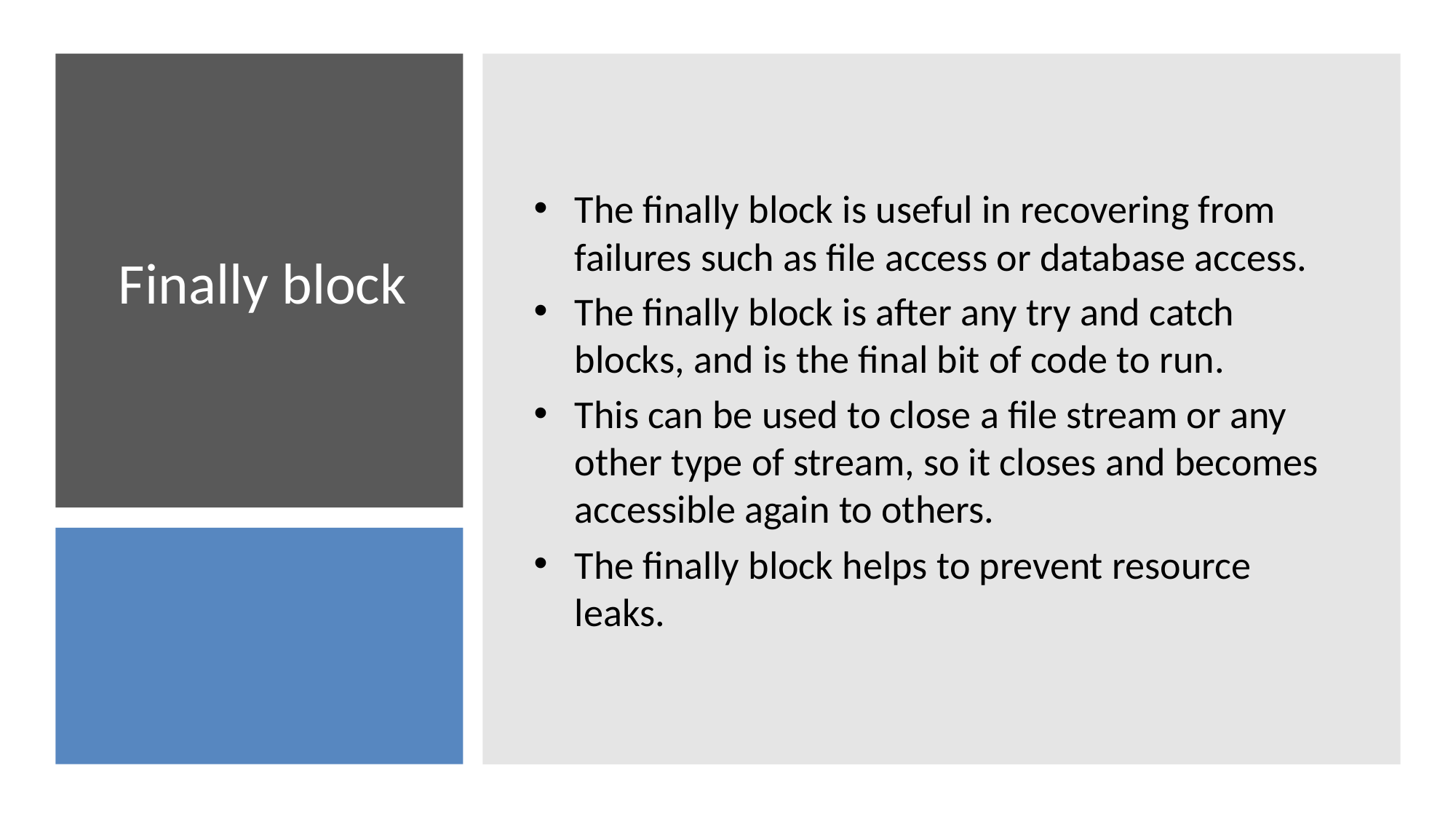

The finally block is useful in recovering from failures such as file access or database access.
The finally block is after any try and catch blocks, and is the final bit of code to run.
This can be used to close a file stream or any other type of stream, so it closes and becomes accessible again to others.
The finally block helps to prevent resource leaks.
# Finally block